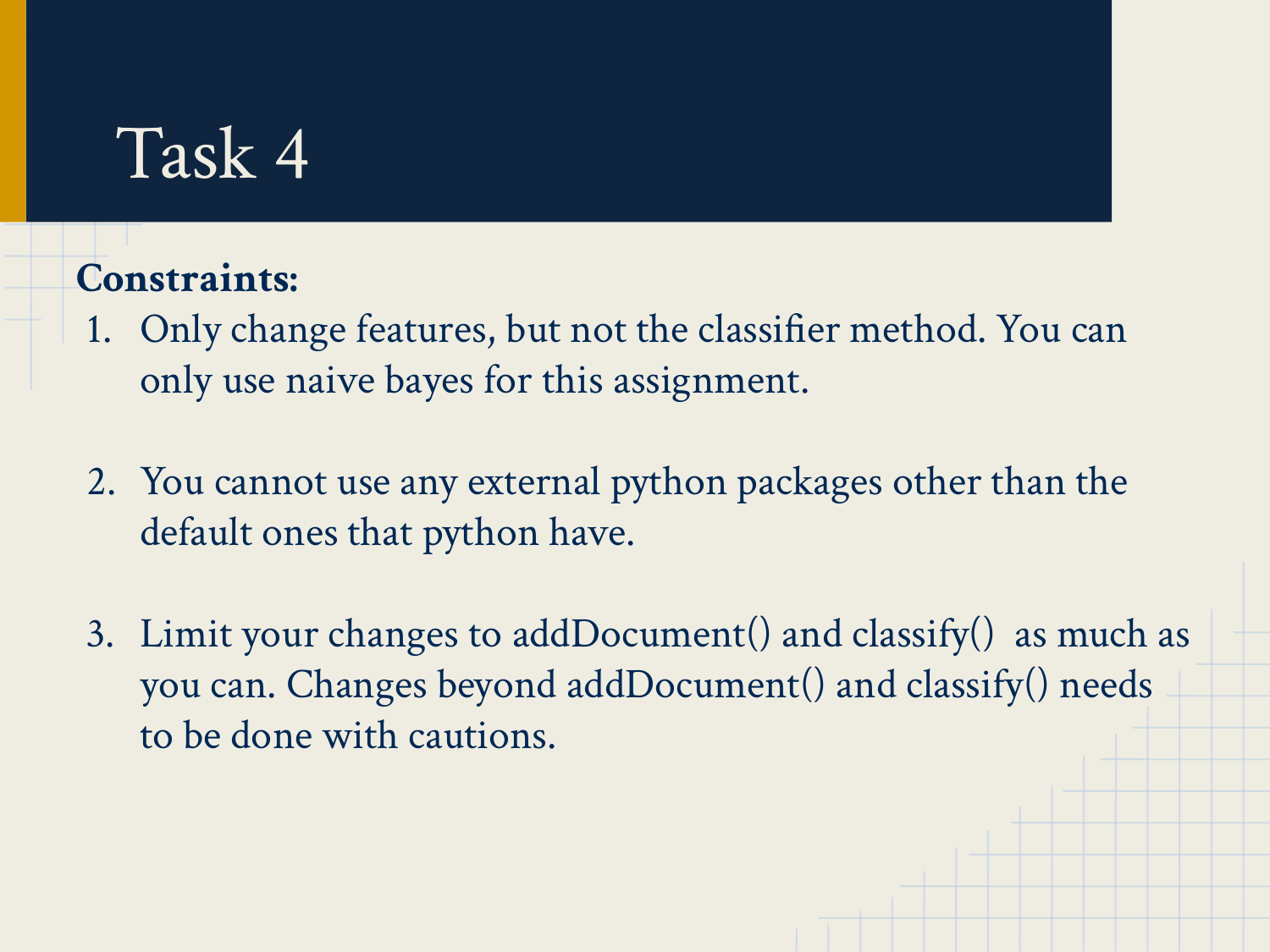

# Task 4
Constraints:
Only change features, but not the classifier method. You can only use naive bayes for this assignment.

You cannot use any external python packages other than the default ones that python have.

Limit your changes to addDocument() and classify()  as much as you can. Changes beyond addDocument() and classify() needs to be done with cautions.